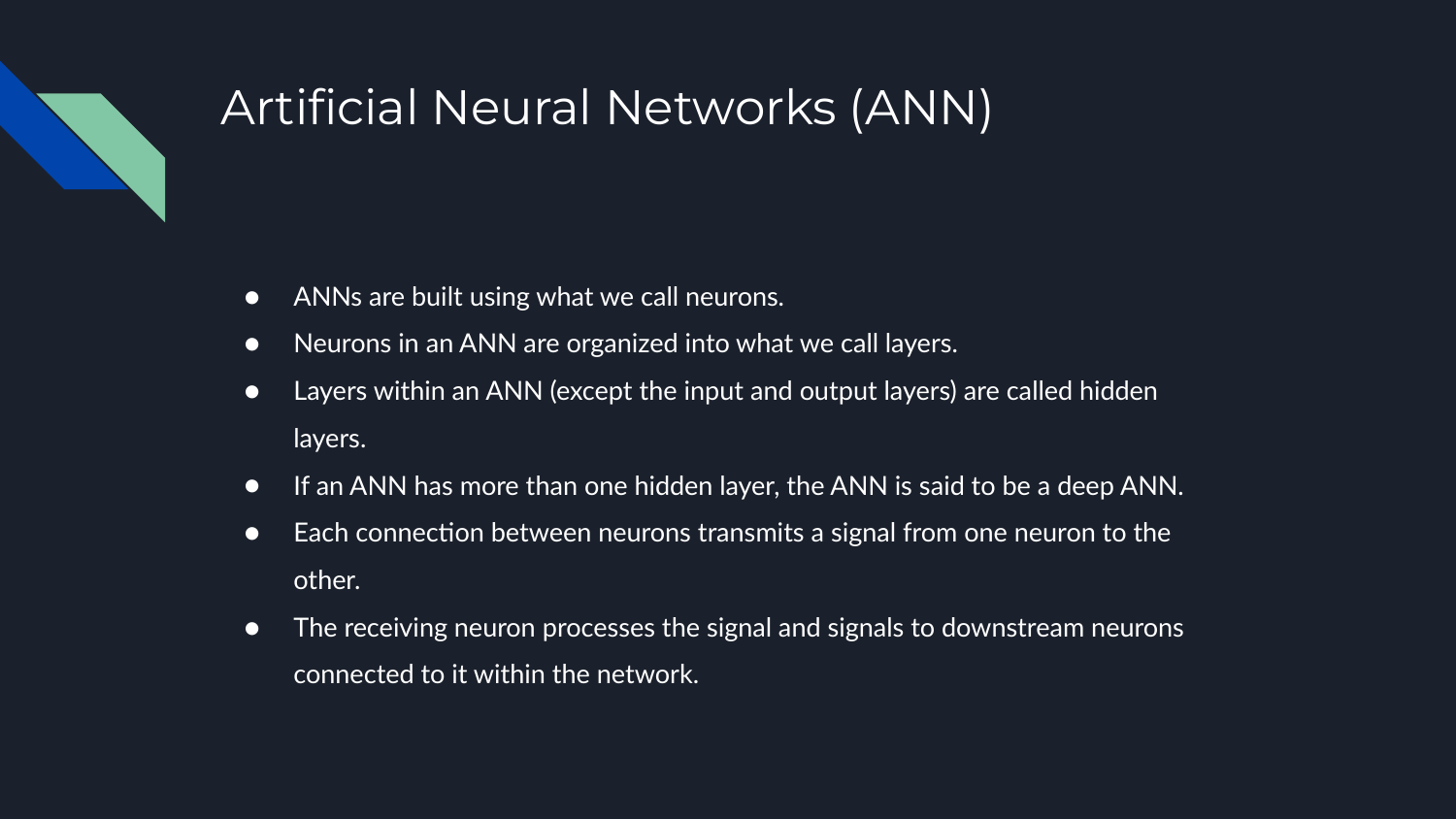

Artificial Neural Networks (ANN)
ANNs are built using what we call neurons.
Neurons in an ANN are organized into what we call layers.
Layers within an ANN (except the input and output layers) are called hidden layers.
If an ANN has more than one hidden layer, the ANN is said to be a deep ANN.
Each connection between neurons transmits a signal from one neuron to the other.
The receiving neuron processes the signal and signals to downstream neurons connected to it within the network.